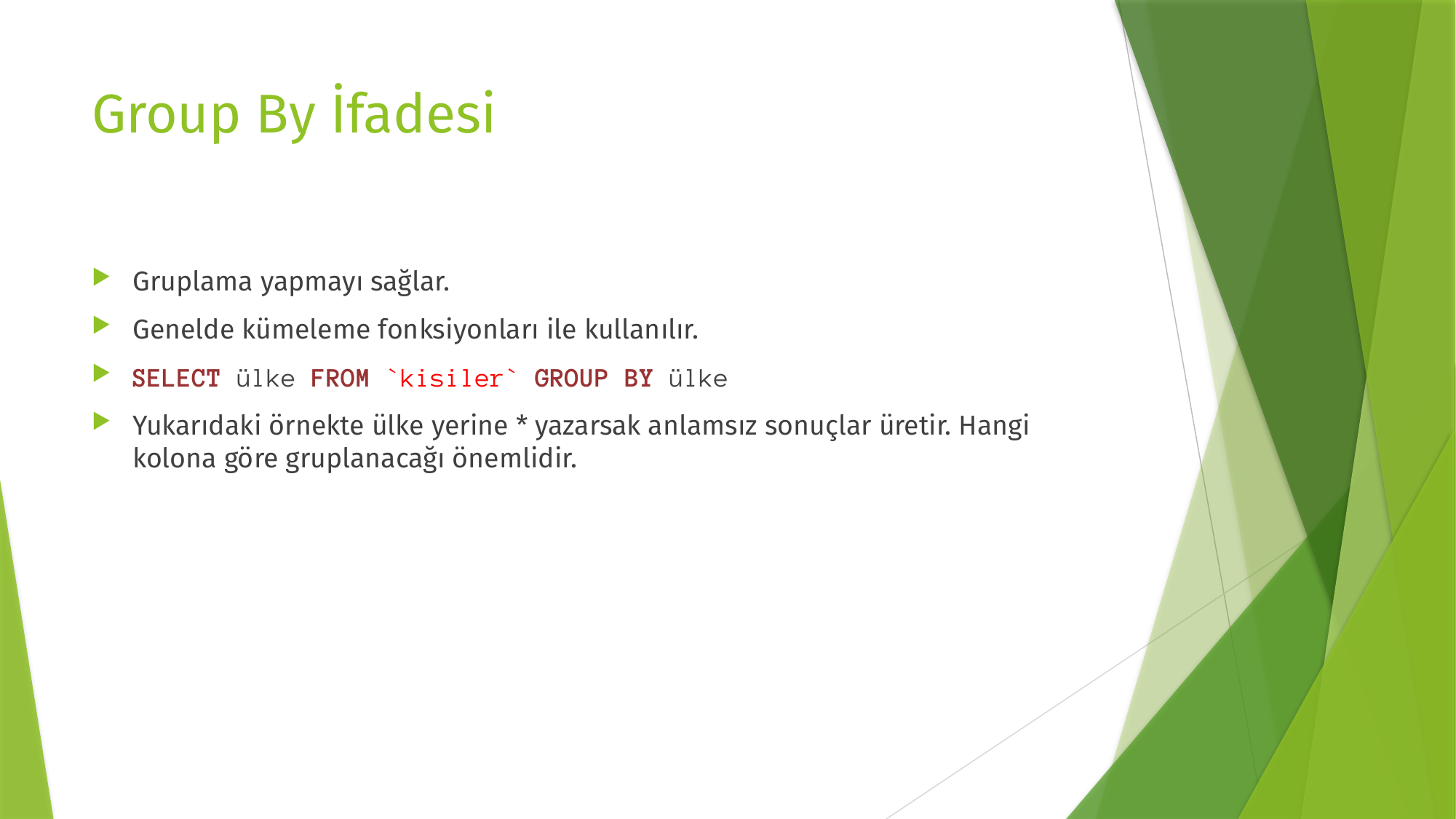

# Group By İfadesi
Gruplama yapmayı sağlar.
Genelde kümeleme fonksiyonları ile kullanılır.
SELECT ülke FROM `kisiler` GROUP BY ülke
Yukarıdaki örnekte ülke yerine * yazarsak anlamsız sonuçlar üretir. Hangi kolona göre gruplanacağı önemlidir.